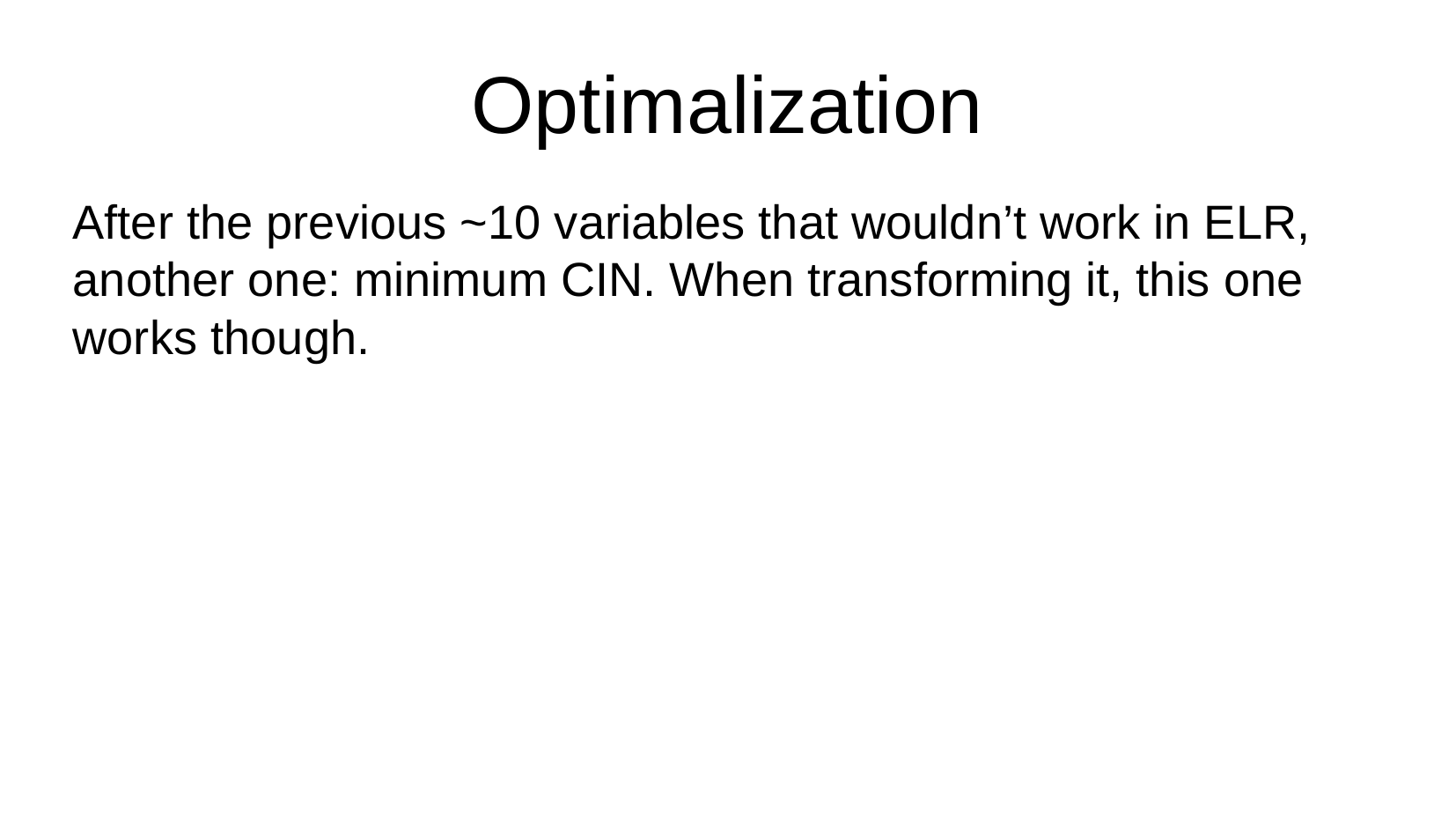

Optimalization
After the previous ~10 variables that wouldn’t work in ELR, another one: minimum CIN. When transforming it, this one works though.